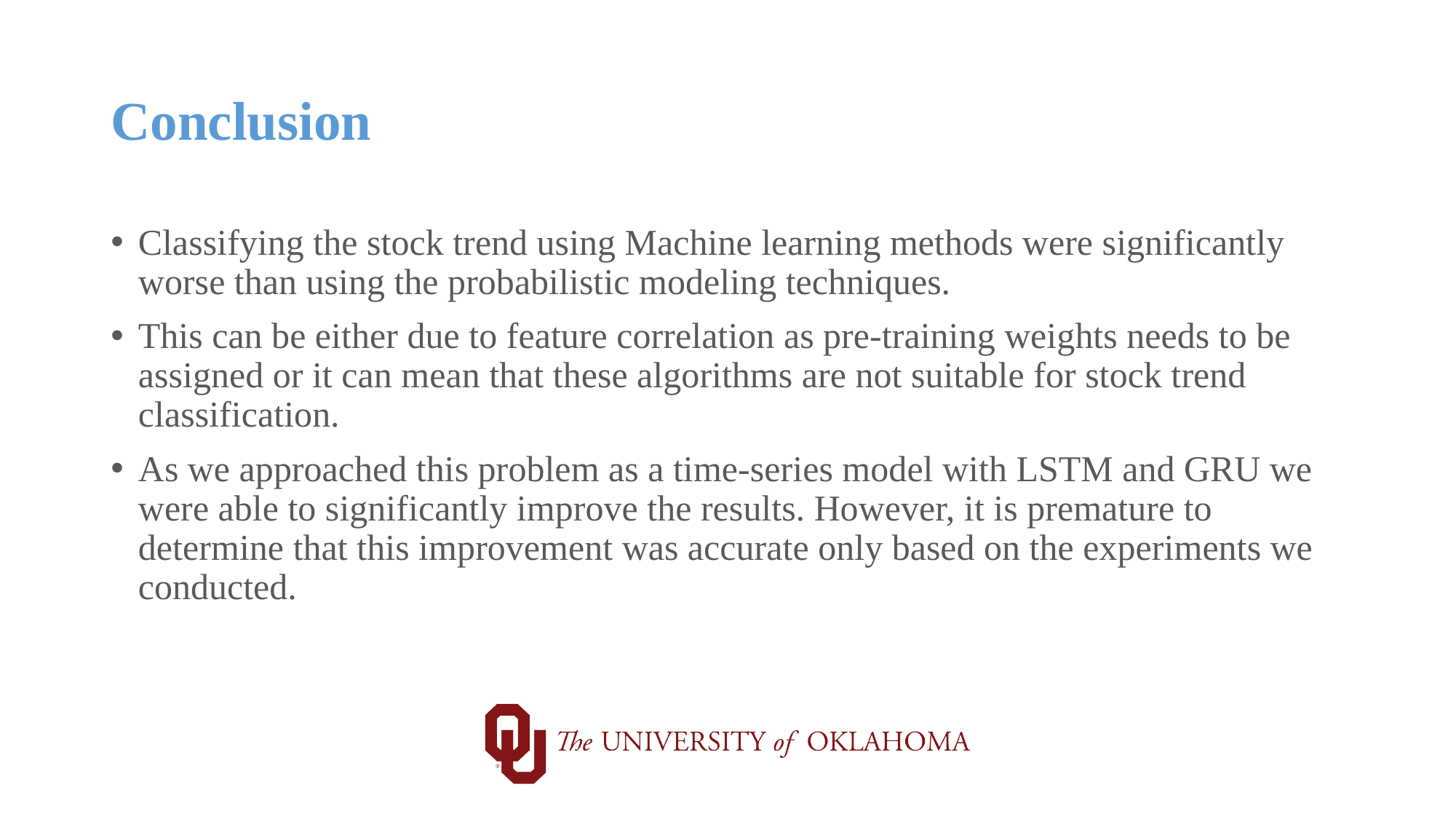

# Conclusion
Classifying the stock trend using Machine learning methods were significantly worse than using the probabilistic modeling techniques.
This can be either due to feature correlation as pre-training weights needs to be assigned or it can mean that these algorithms are not suitable for stock trend classification.
As we approached this problem as a time-series model with LSTM and GRU we were able to significantly improve the results. However, it is premature to determine that this improvement was accurate only based on the experiments we conducted.